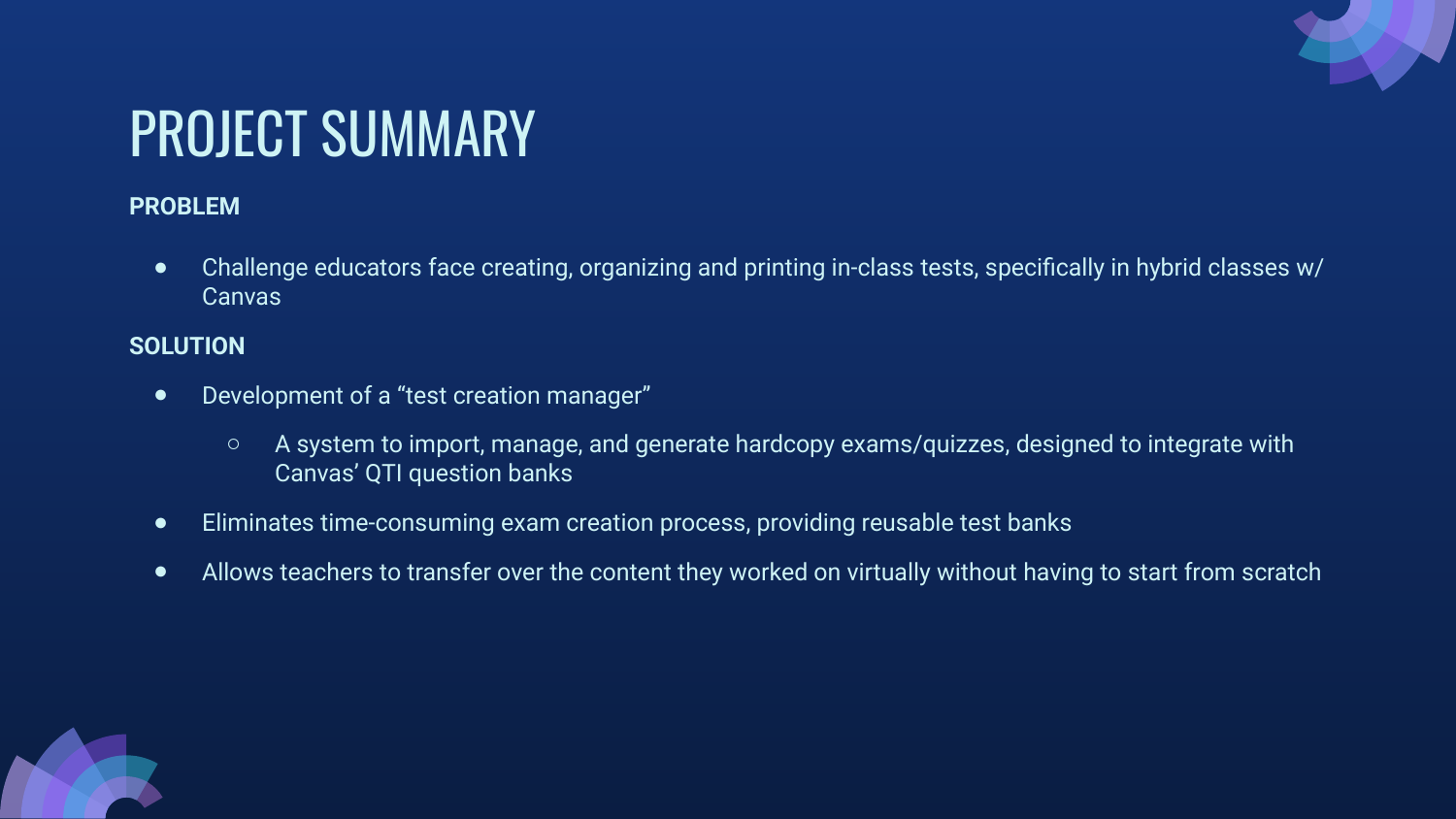

# PROJECT SUMMARY
PROBLEM
Challenge educators face creating, organizing and printing in-class tests, specifically in hybrid classes w/ Canvas
SOLUTION
Development of a “test creation manager”
A system to import, manage, and generate hardcopy exams/quizzes, designed to integrate with Canvas’ QTI question banks
Eliminates time-consuming exam creation process, providing reusable test banks
Allows teachers to transfer over the content they worked on virtually without having to start from scratch